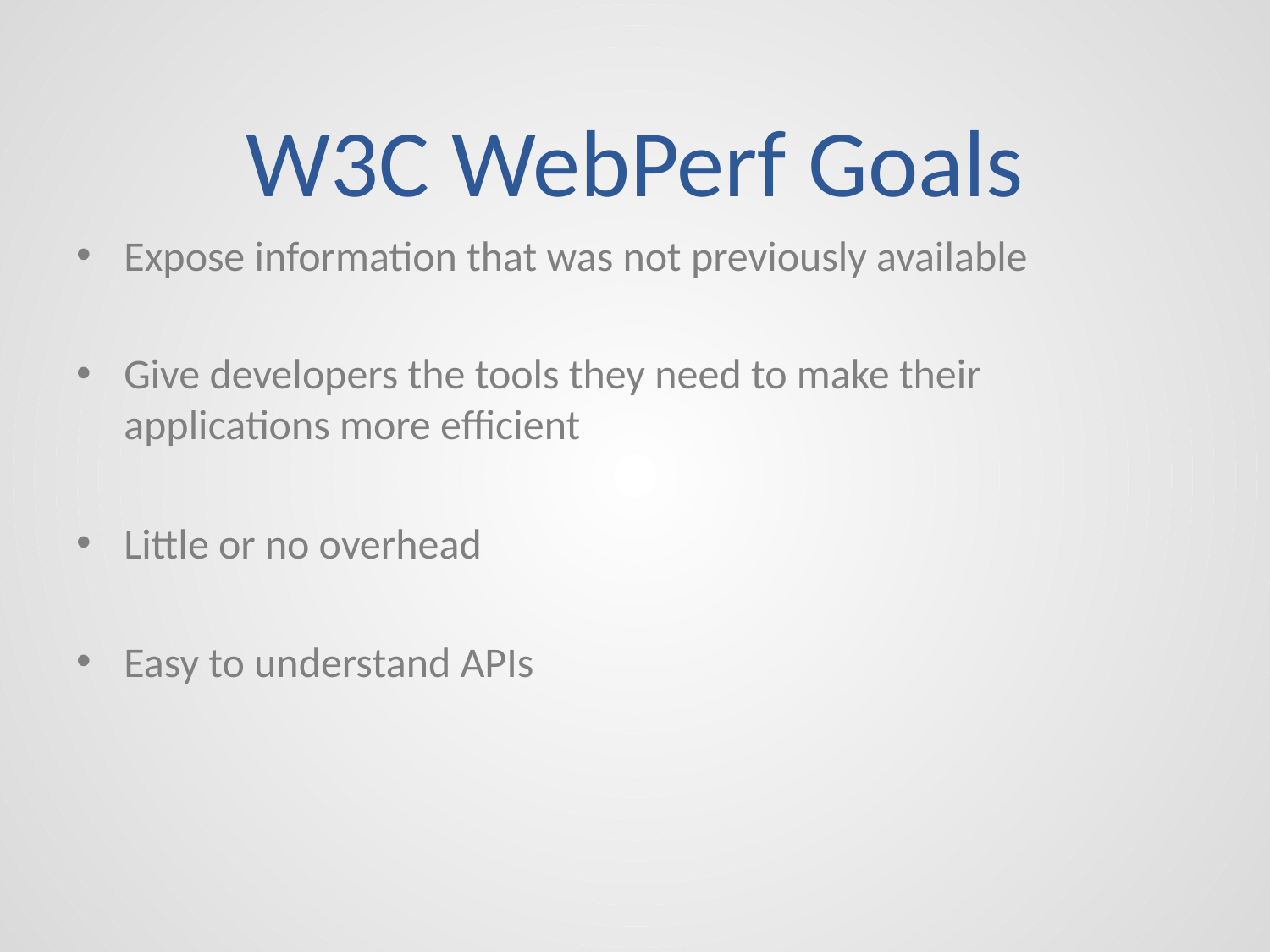

# W3C WebPerf Goals
Expose information that was not previously available

Give developers the tools they need to make their applications more efficient

Little or no overhead

Easy to understand APIs